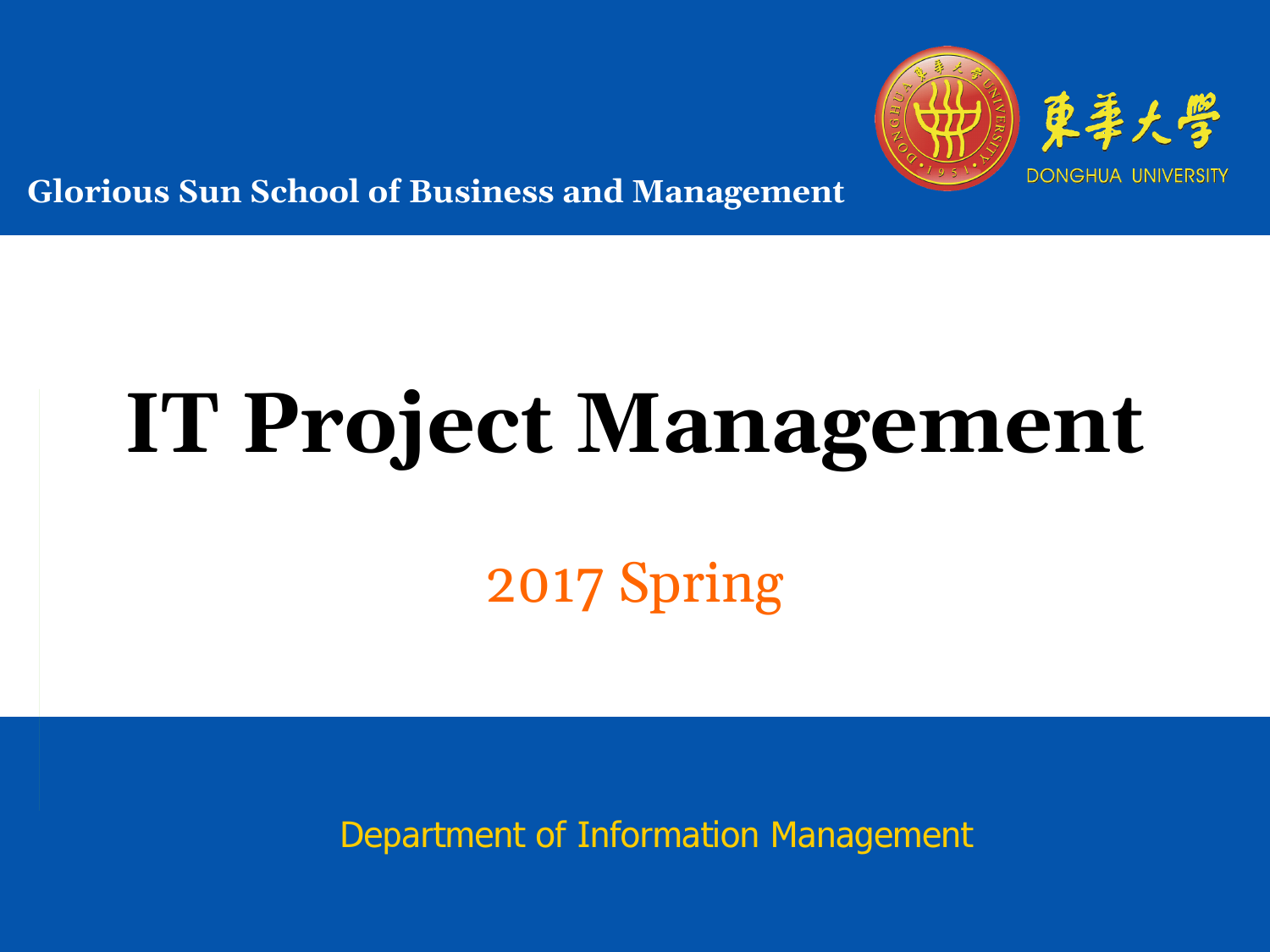

# IT Project Management
2017 Spring
Department of Information Management